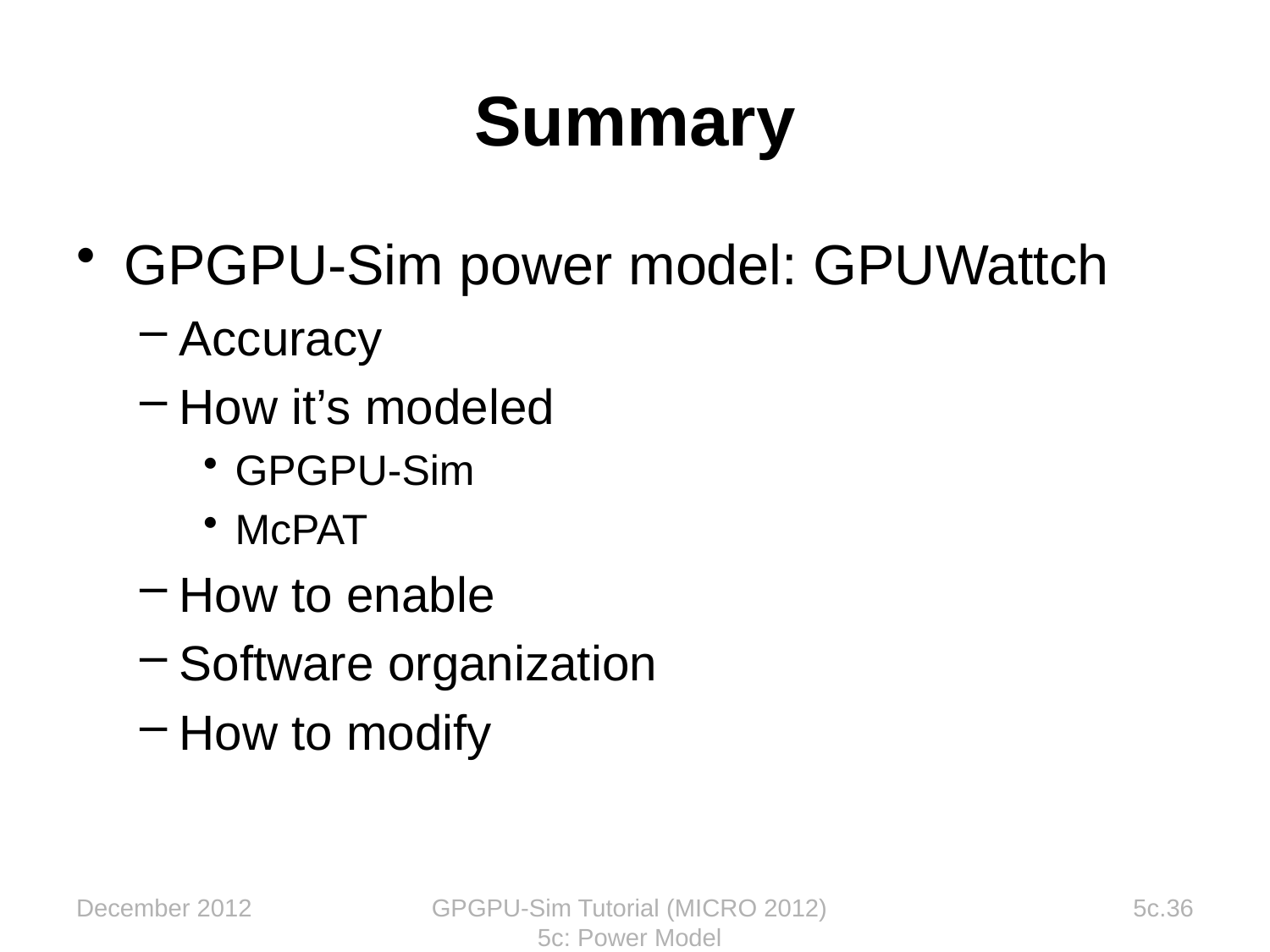

# Summary
GPGPU-Sim power model: GPUWattch
Accuracy
How it’s modeled
GPGPU-Sim
McPAT
How to enable
Software organization
How to modify
December 2012
GPGPU-Sim Tutorial (MICRO 2012) 5c: Power Model
5c.36